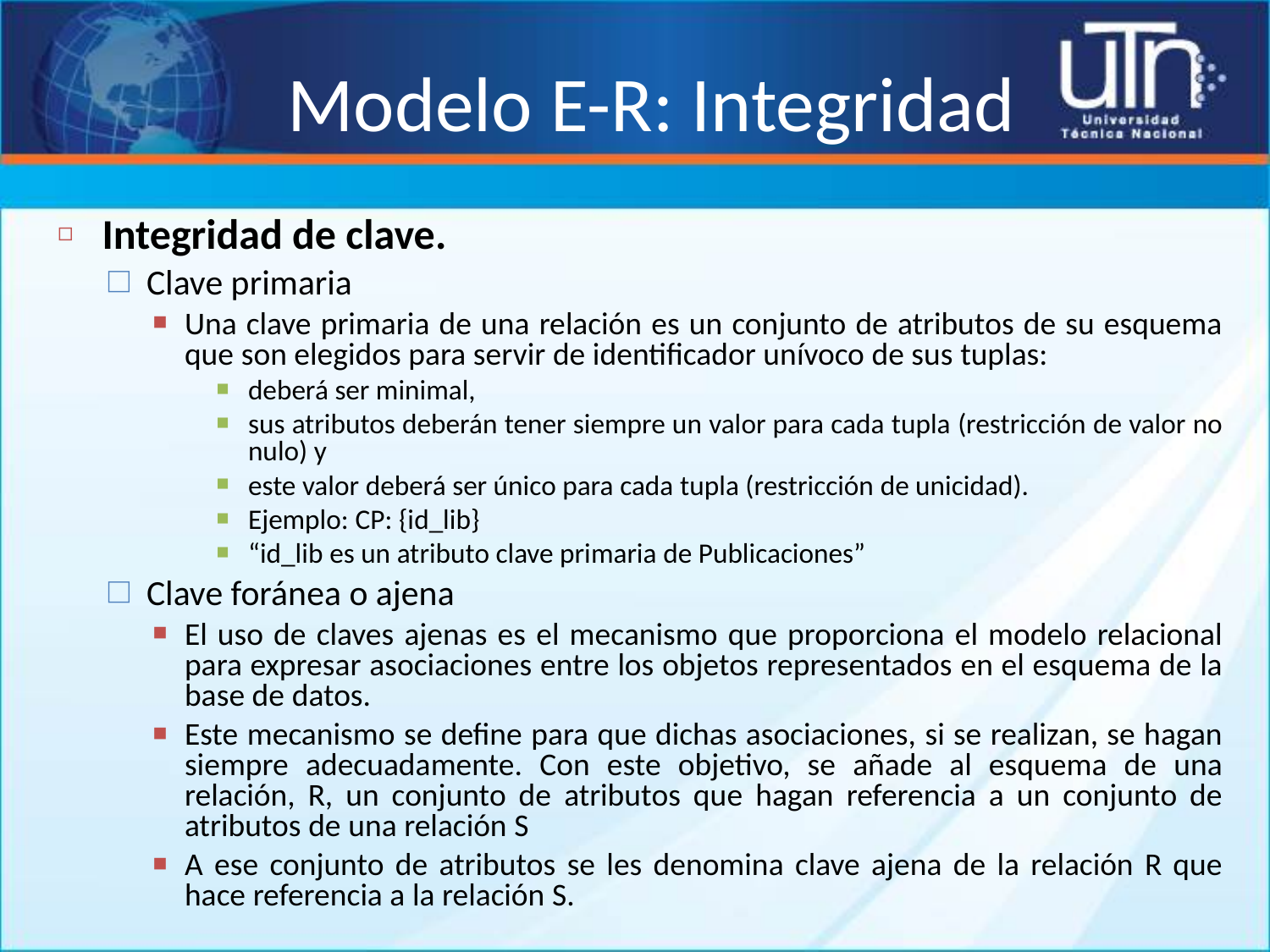

# Modelo E-R: Integridad
Integridad de clave.
Clave primaria
Una clave primaria de una relación es un conjunto de atributos de su esquema que son elegidos para servir de identificador unívoco de sus tuplas:
deberá ser minimal,
sus atributos deberán tener siempre un valor para cada tupla (restricción de valor no nulo) y
este valor deberá ser único para cada tupla (restricción de unicidad).
Ejemplo: CP: {id_lib}
“id_lib es un atributo clave primaria de Publicaciones”
Clave foránea o ajena
El uso de claves ajenas es el mecanismo que proporciona el modelo relacional para expresar asociaciones entre los objetos representados en el esquema de la base de datos.
Este mecanismo se define para que dichas asociaciones, si se realizan, se hagan siempre adecuadamente. Con este objetivo, se añade al esquema de una relación, R, un conjunto de atributos que hagan referencia a un conjunto de atributos de una relación S
A ese conjunto de atributos se les denomina clave ajena de la relación R que hace referencia a la relación S.